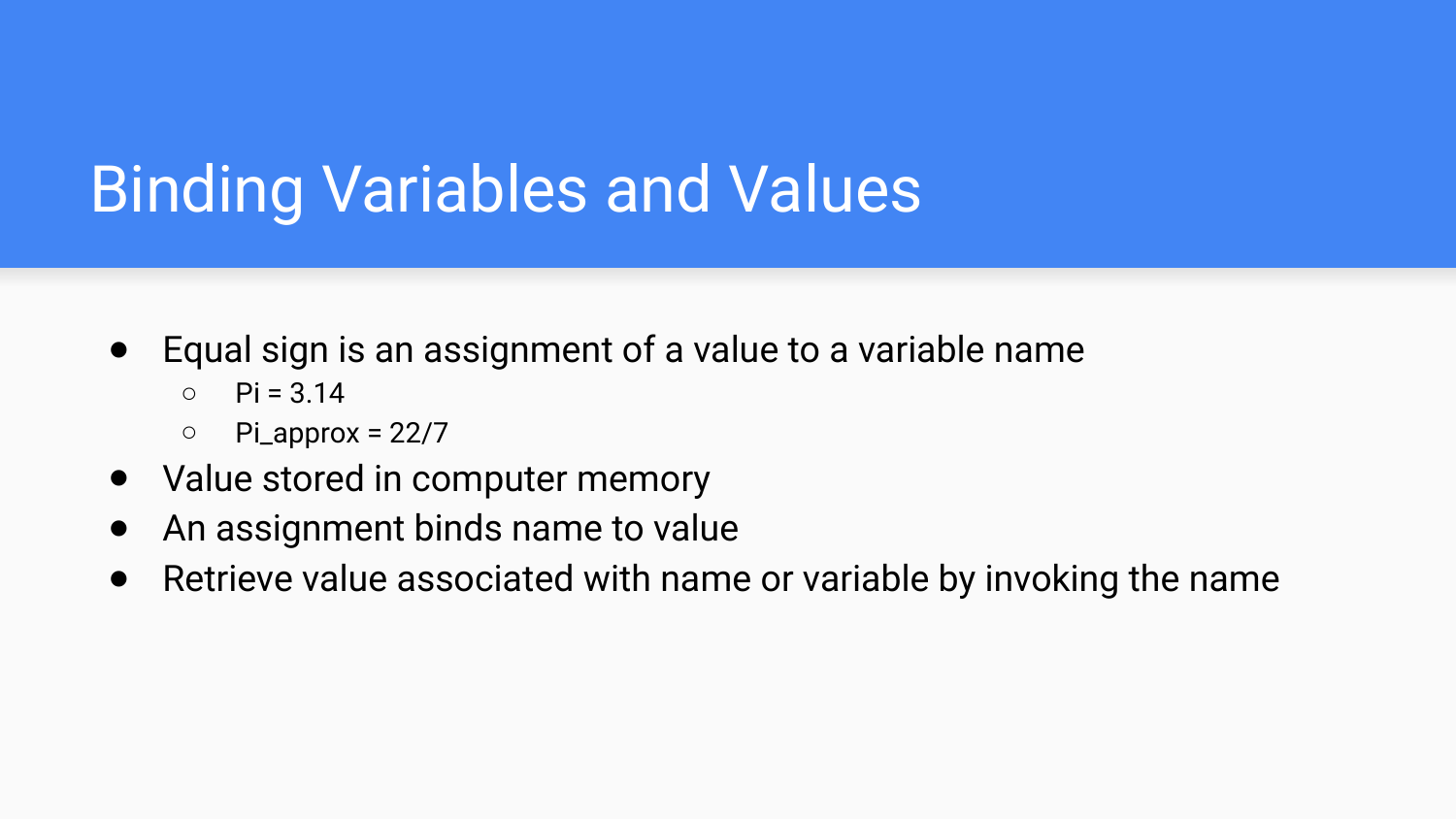

# Binding Variables and Values
Equal sign is an assignment of a value to a variable name
Pi = 3.14
Pi_approx = 22/7
Value stored in computer memory
An assignment binds name to value
Retrieve value associated with name or variable by invoking the name